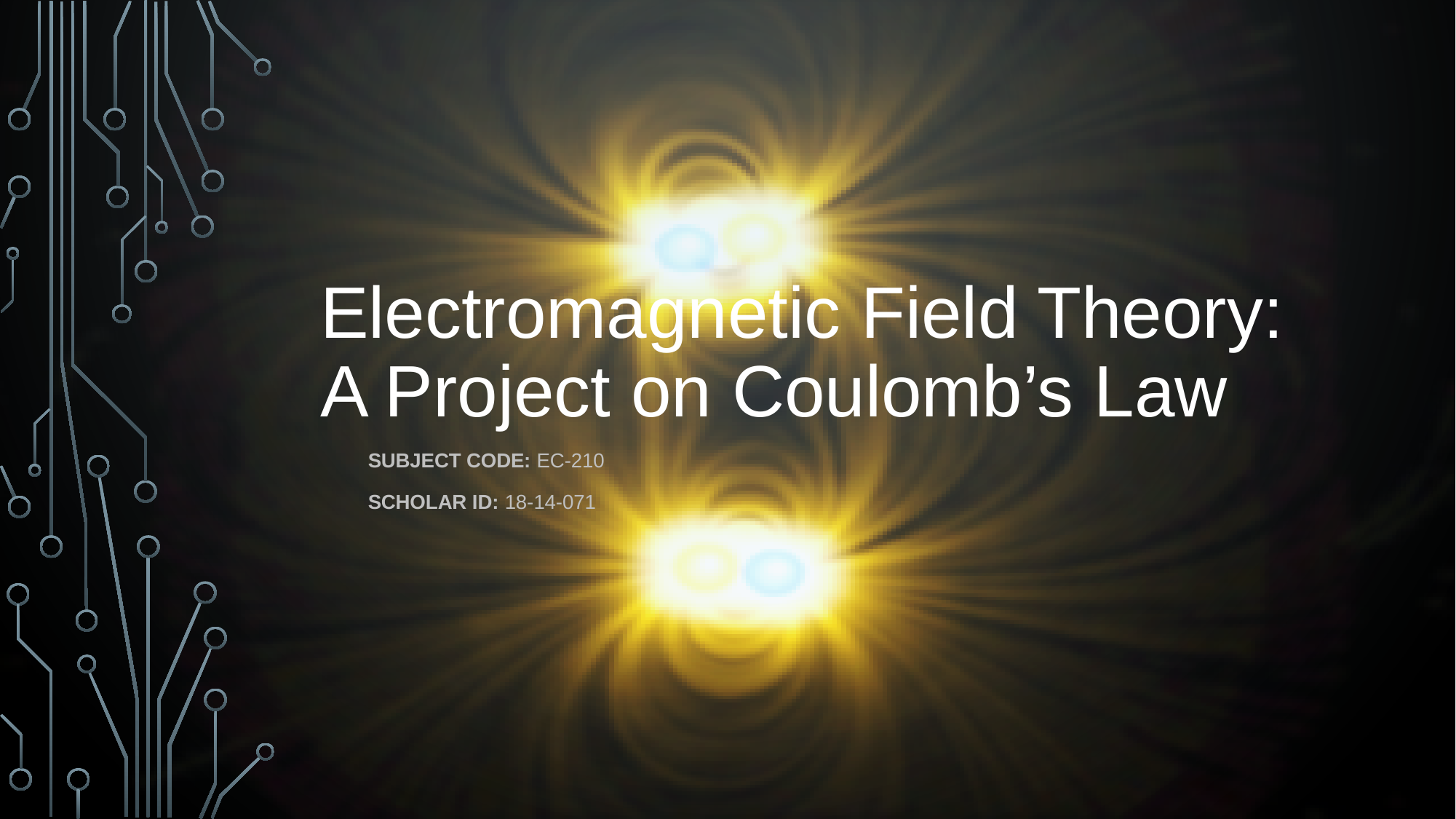

# Electromagnetic Field Theory: A Project on Coulomb’s Law
Subject code: EC-210
Scholar ID: 18-14-071